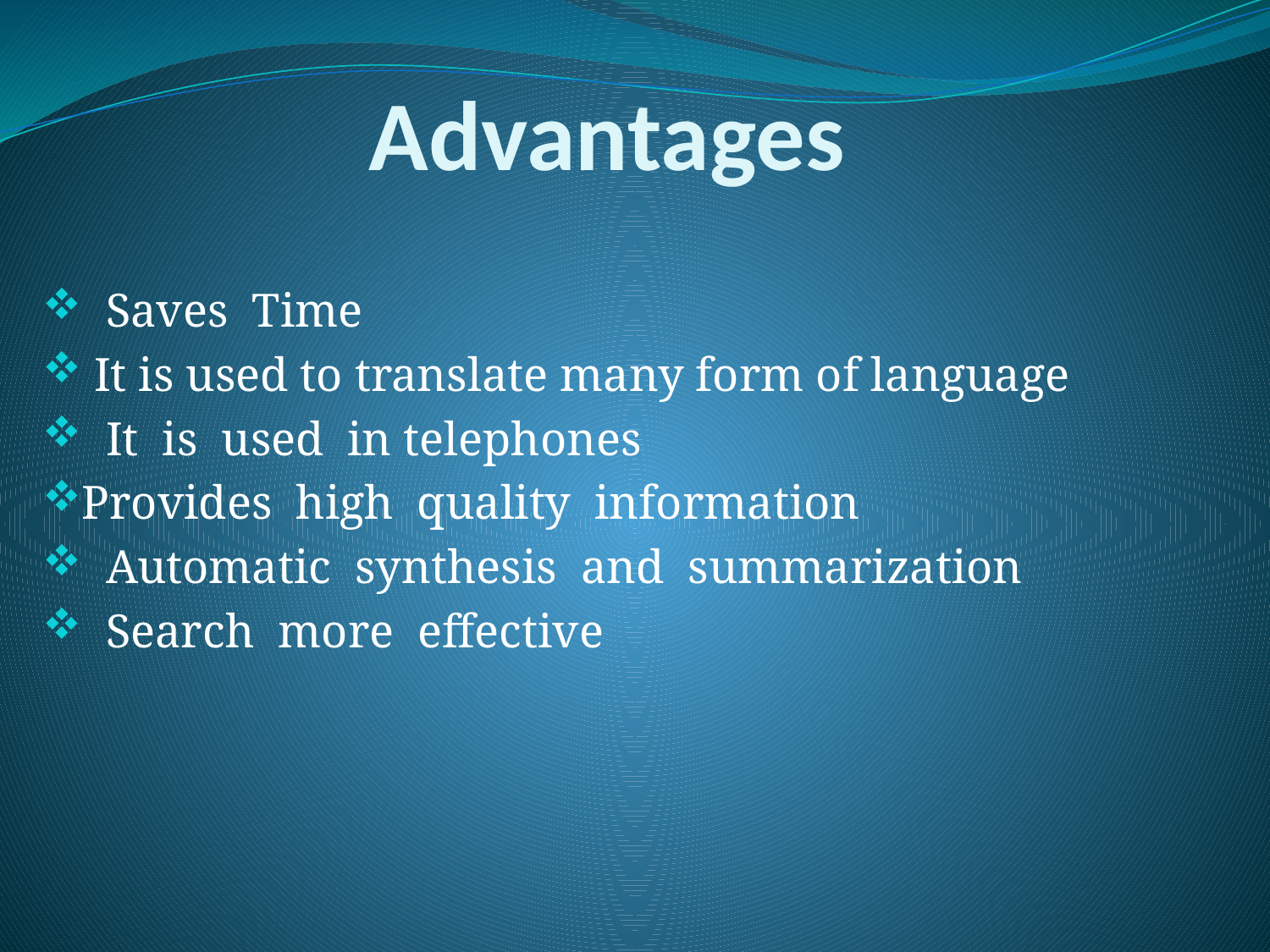

# Advantages
  Saves  Time
 It is used to translate many form of language
  It  is  used  in telephones
Provides  high  quality  information
  Automatic  synthesis  and  summarization
  Search  more  effective